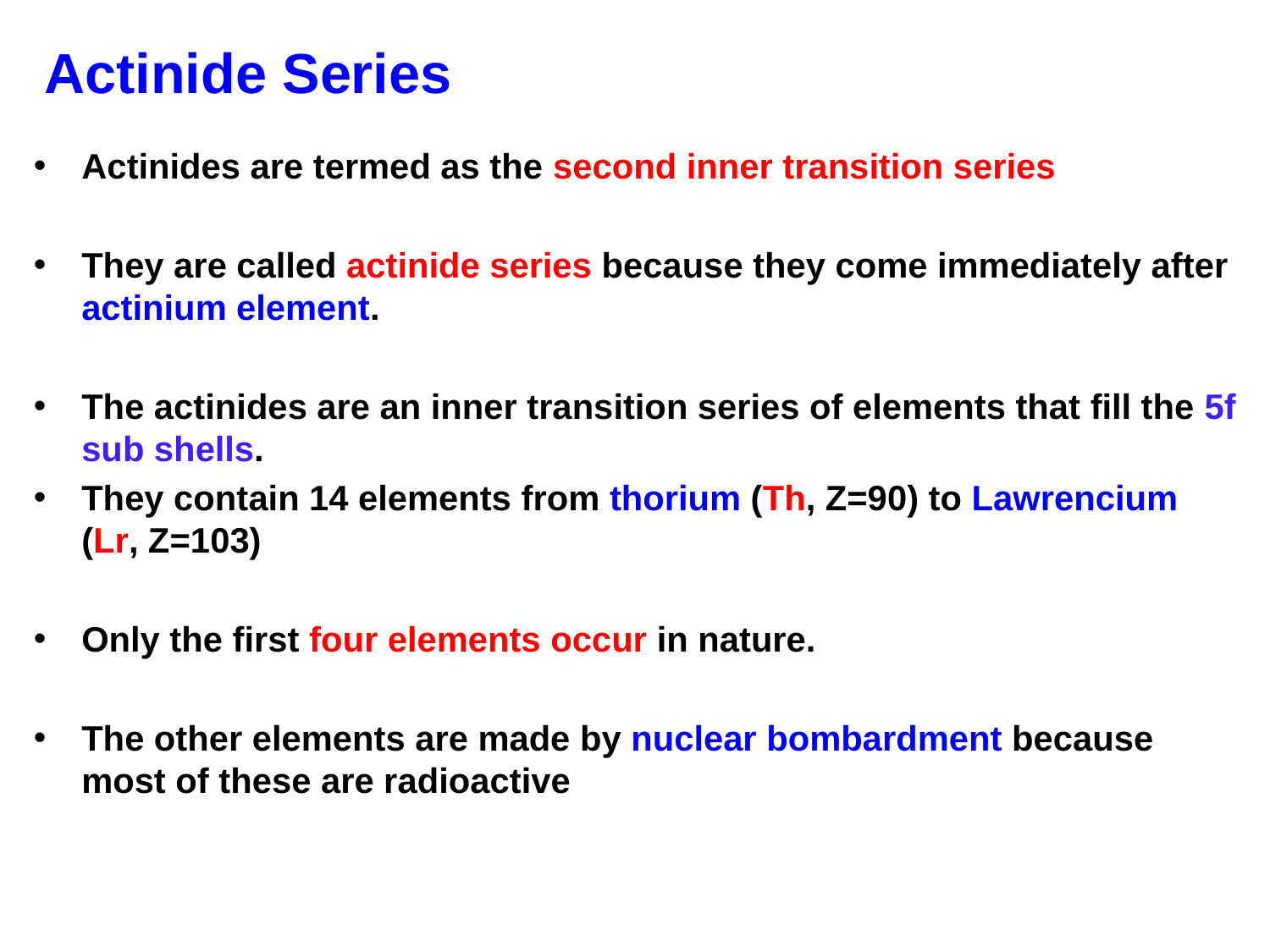

Actinide Series
Actinides are termed as the second inner transition series

They are called actinide series because they come immediately after actinium element.

The actinides are an inner transition series of elements that fill the 5f sub shells.
They contain 14 elements from thorium (Th, Z=90) to Lawrencium (Lr, Z=103)

Only the first four elements occur in nature.

The other elements are made by nuclear bombardment because most of these are radioactive